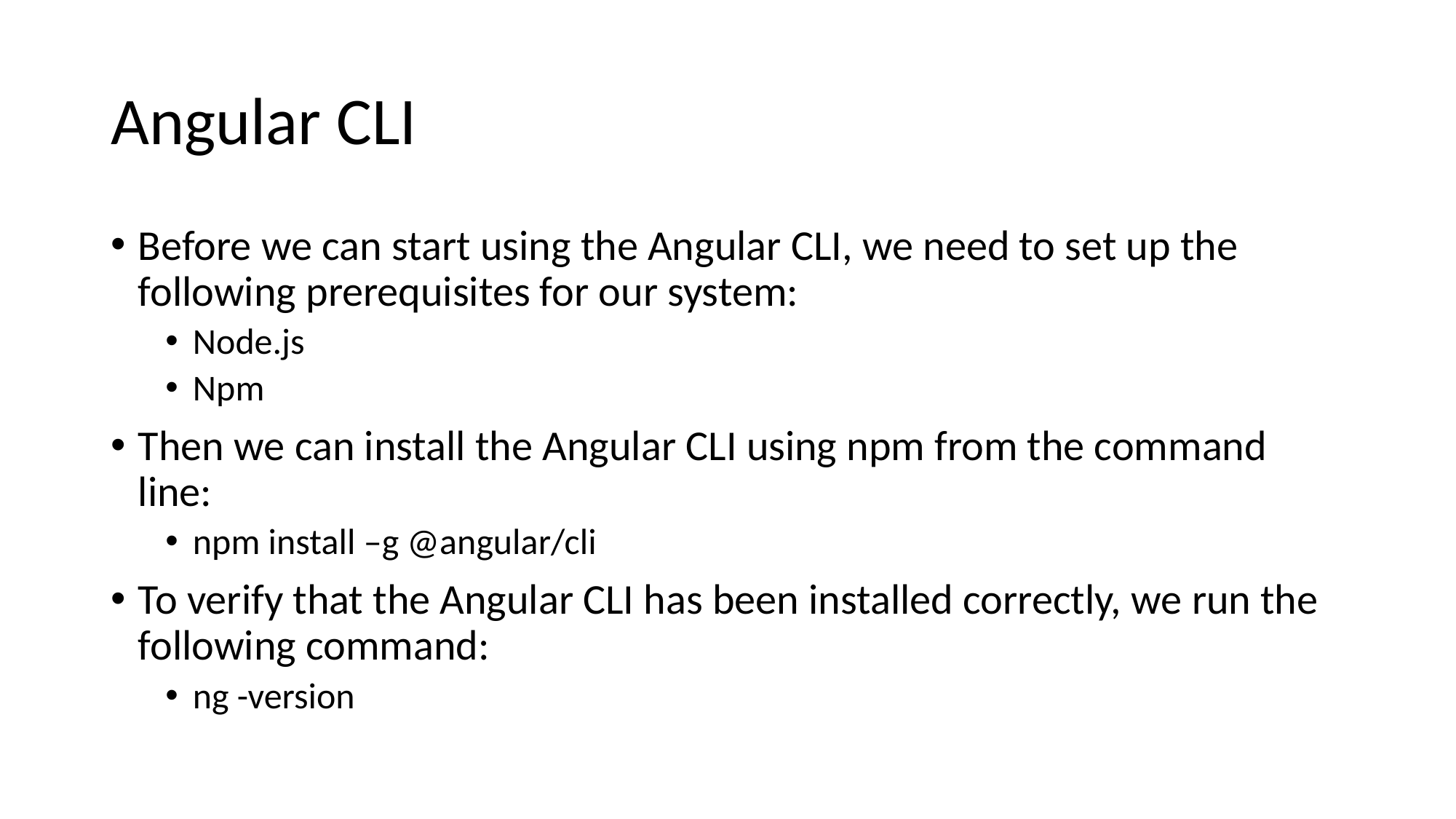

# Angular CLI
Before we can start using the Angular CLI, we need to set up the following prerequisites for our system:
Node.js
Npm
Then we can install the Angular CLI using npm from the command line:
npm install –g @angular/cli
To verify that the Angular CLI has been installed correctly, we run the following command:
ng -version